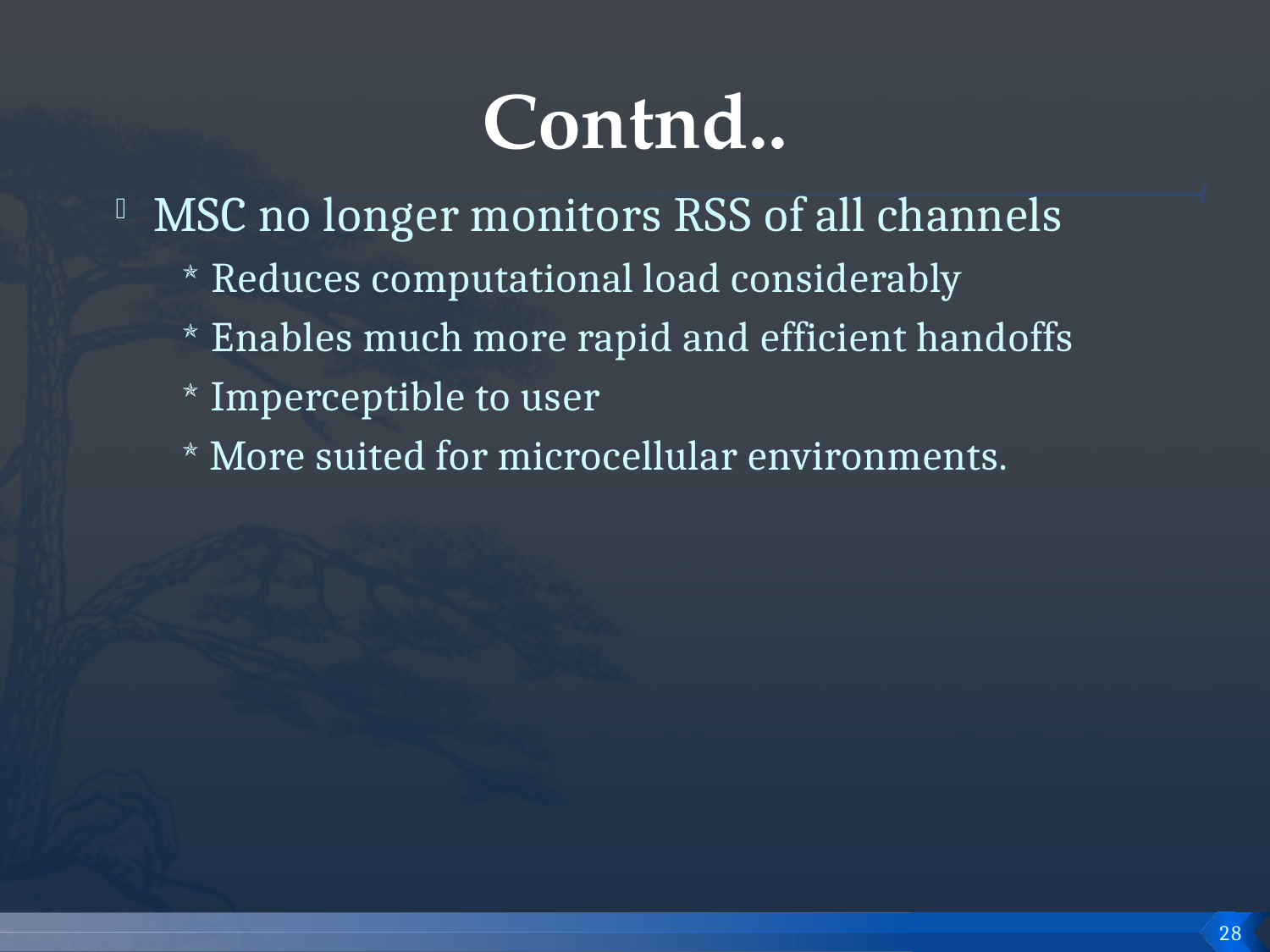

# Contnd..
MSC no longer monitors RSS of all channels
Reduces computational load considerably
Enables much more rapid and efficient handoffs
Imperceptible to user
More suited for microcellular environments.

28